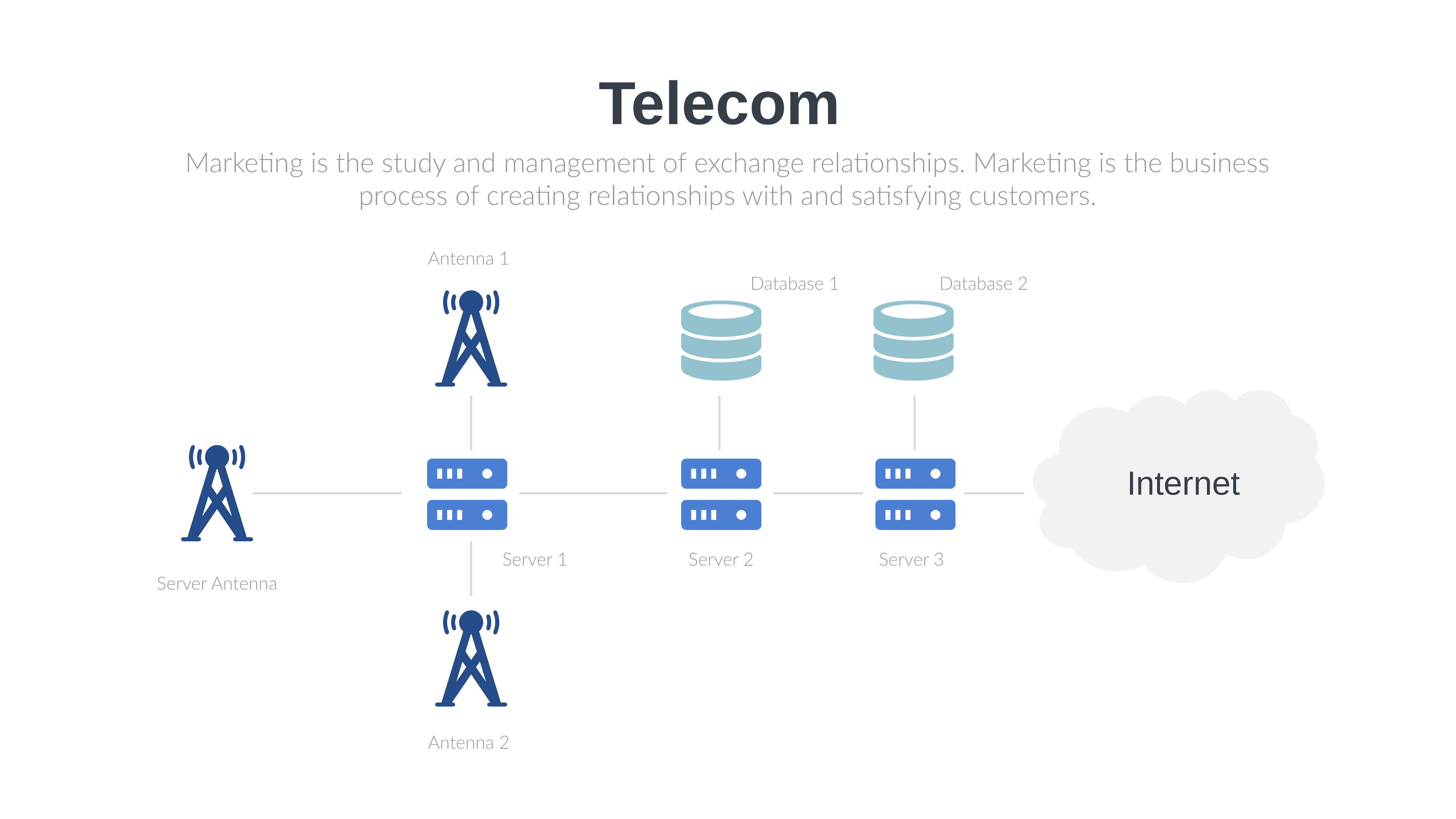

Telecom
Marketing is the study and management of exchange relationships. Marketing is the business process of creating relationships with and satisfying customers.
Antenna 1
Database 1
Database 2

Internet

Server 1
Server 2
Server 3
Server Antenna

Antenna 2